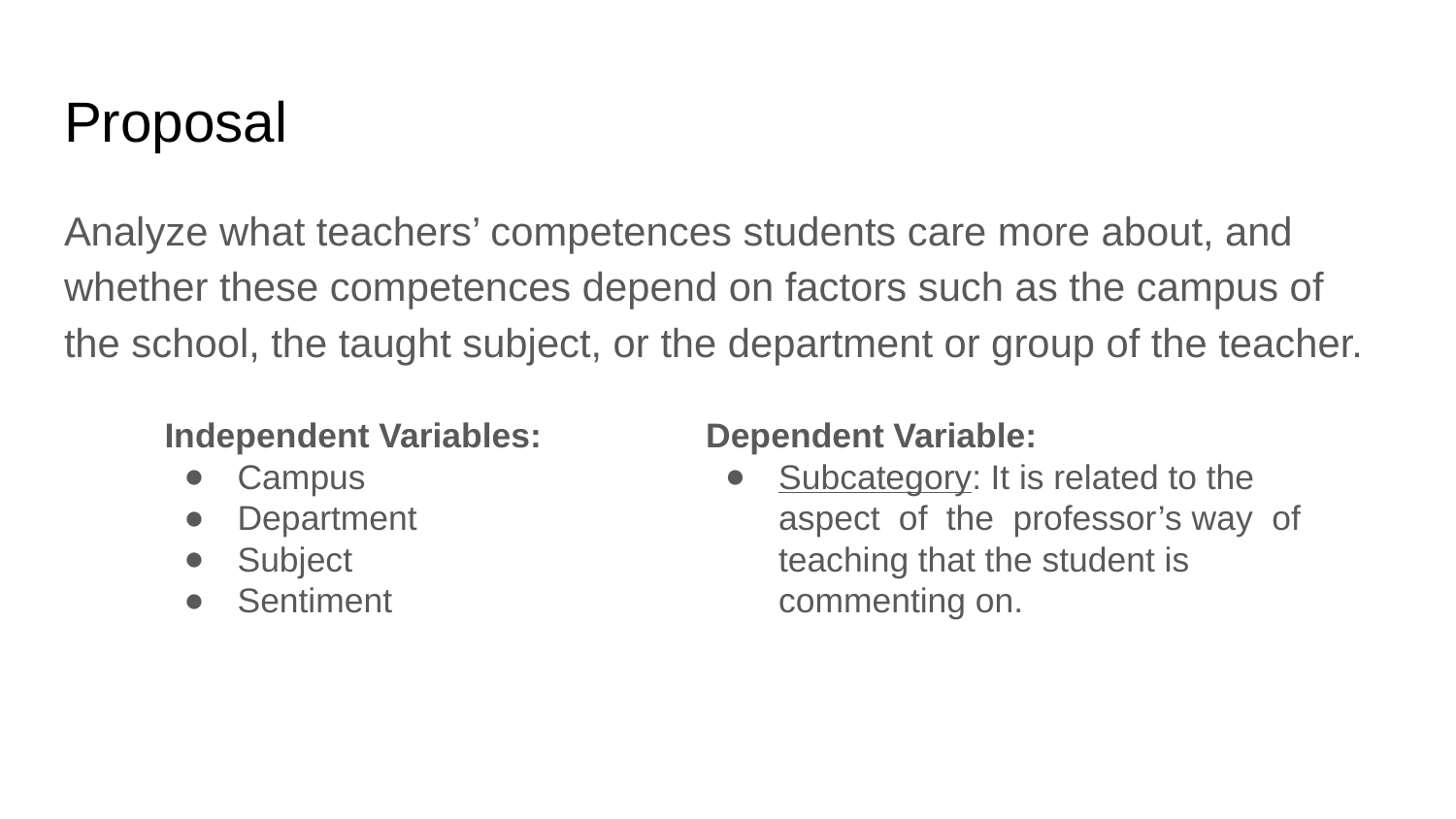

# Proposal
Analyze what teachers’ competences students care more about, and whether these competences depend on factors such as the campus of the school, the taught subject, or the department or group of the teacher.
Independent Variables:
Campus
Department
Subject
Sentiment
Dependent Variable:
Subcategory: It is related to the aspect  of  the  professor’s way  of  teaching that the student is commenting on.